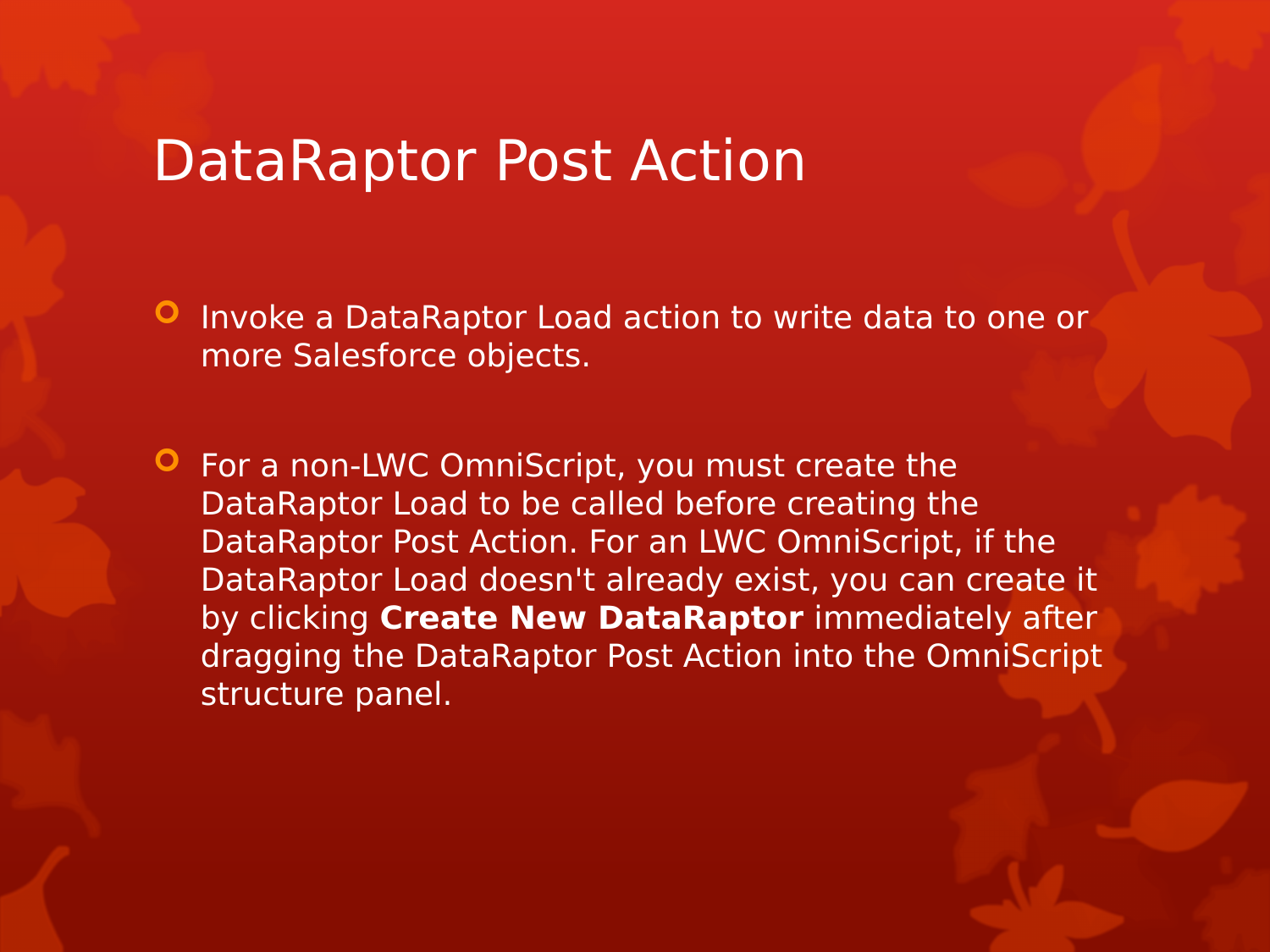

# DataRaptor Post Action
Invoke a DataRaptor Load action to write data to one or more Salesforce objects.

For a non-LWC OmniScript, you must create the DataRaptor Load to be called before creating the DataRaptor Post Action. For an LWC OmniScript, if the DataRaptor Load doesn't already exist, you can create it by clicking Create New DataRaptor immediately after dragging the DataRaptor Post Action into the OmniScript structure panel.